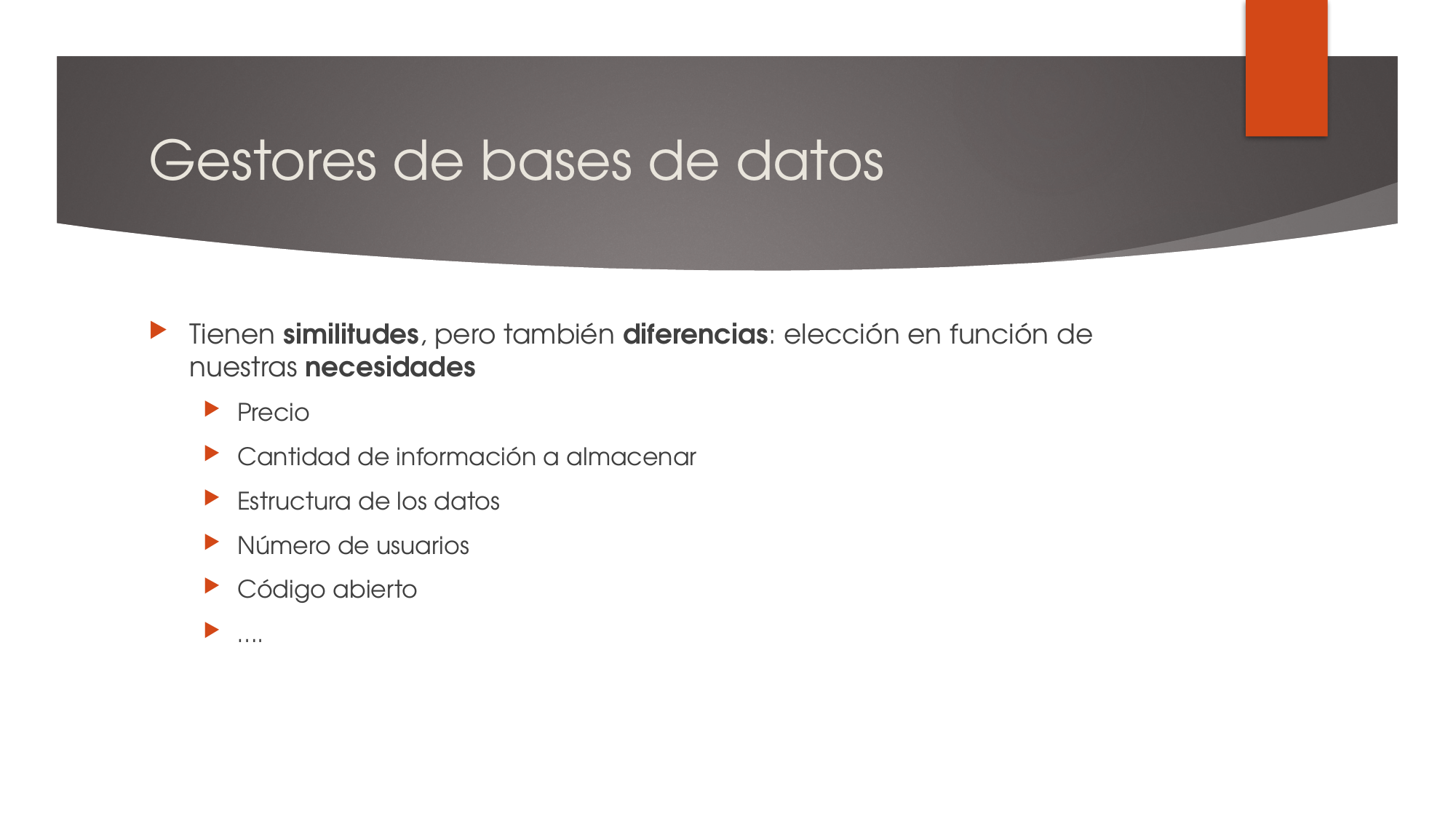

# Gestores de bases de datos
Tienen similitudes, pero también diferencias: elección en función de nuestras necesidades
Precio
Cantidad de información a almacenar
Estructura de los datos
Número de usuarios
Código abierto
….